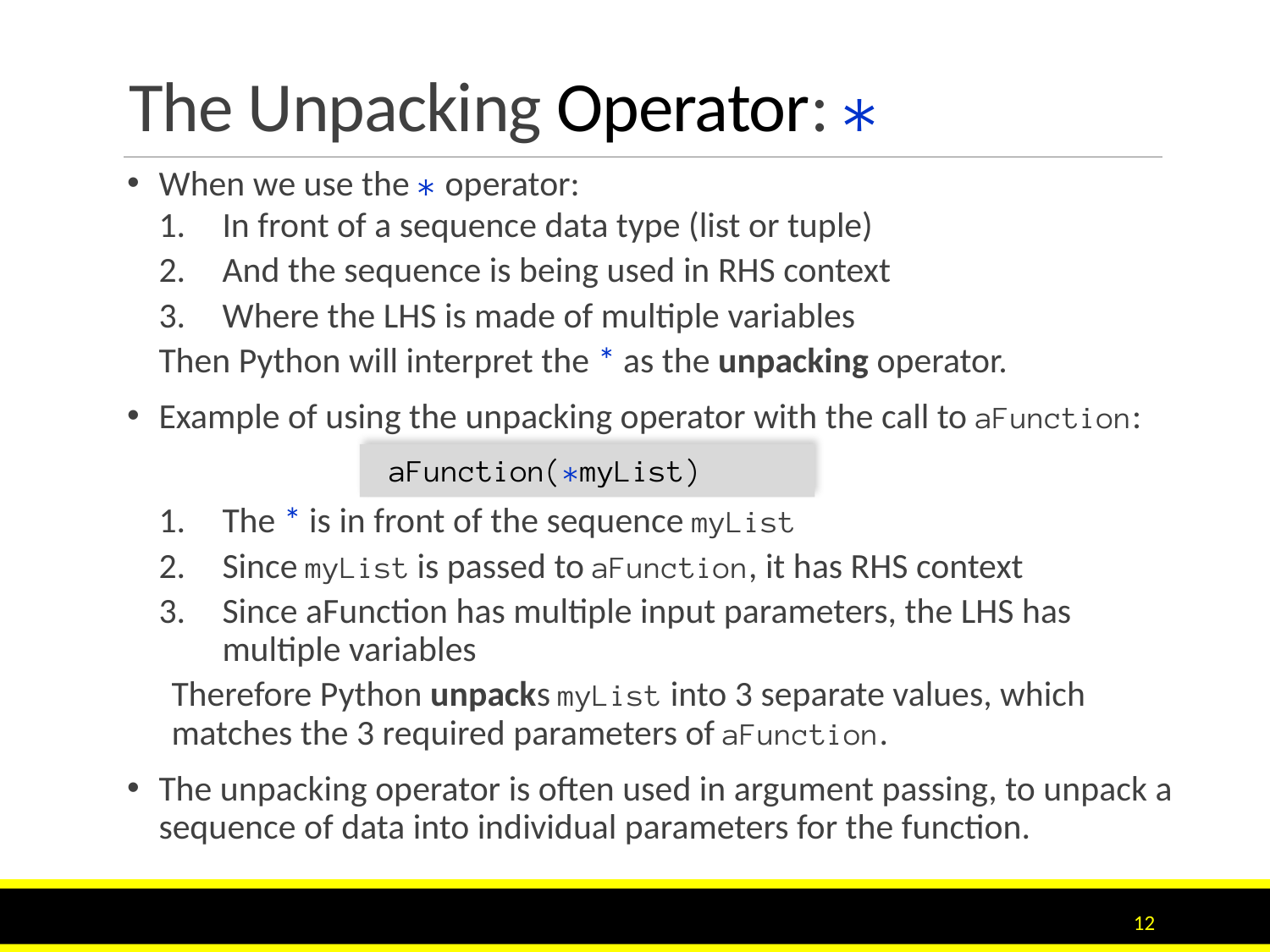

# The Unpacking Operator: *
When we use the * operator:
In front of a sequence data type (list or tuple)
And the sequence is being used in RHS context
Where the LHS is made of multiple variables
Then Python will interpret the * as the unpacking operator.
Example of using the unpacking operator with the call to aFunction:

The * is in front of the sequence myList
Since myList is passed to aFunction, it has RHS context
Since aFunction has multiple input parameters, the LHS has multiple variables
	Therefore Python unpacks myList into 3 separate values, which matches the 3 required parameters of aFunction.
The unpacking operator is often used in argument passing, to unpack a sequence of data into individual parameters for the function.
 aFunction(*myList)

12